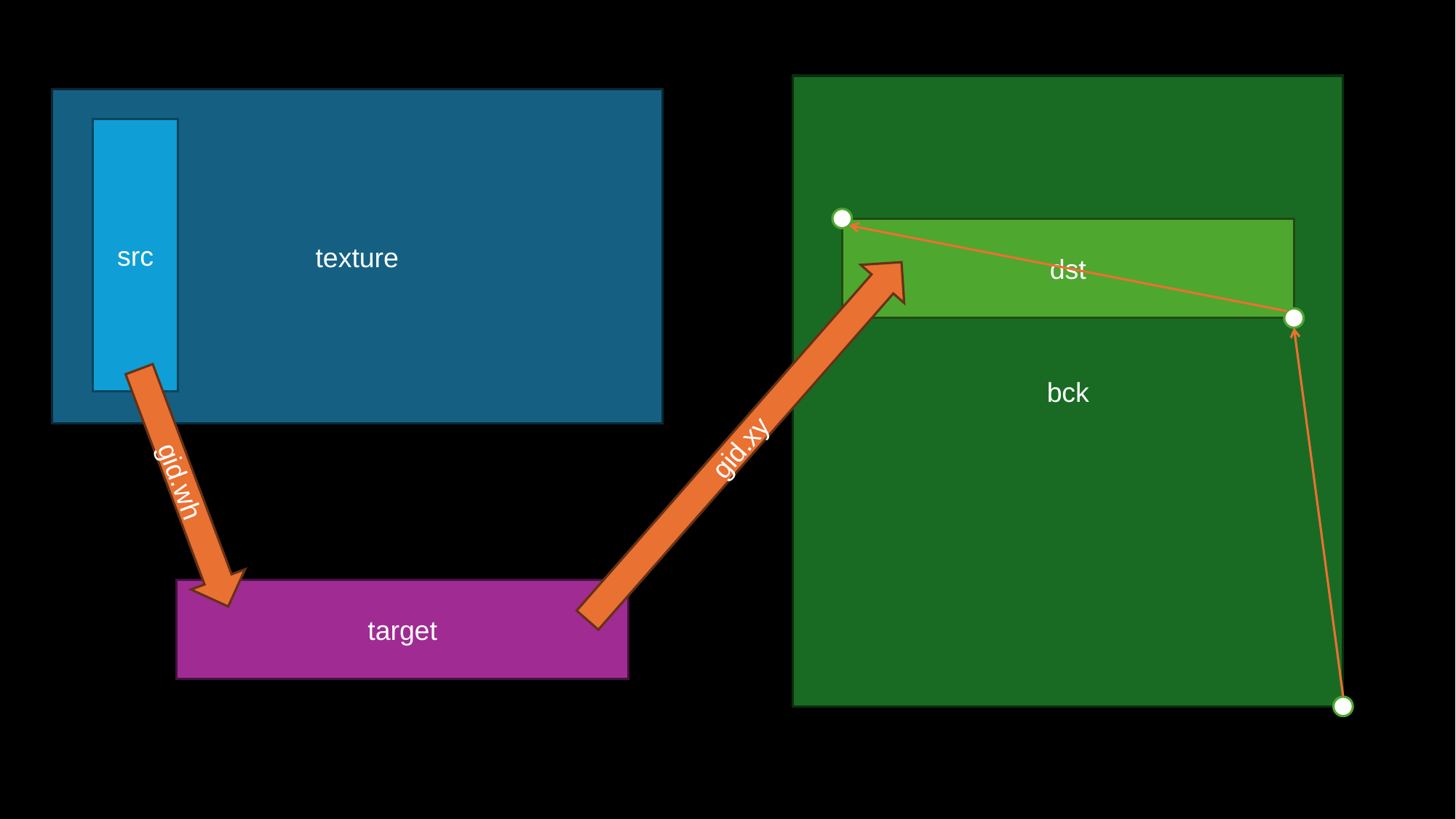

bck
texture
src

dst

gid.xy
gid.wh
target